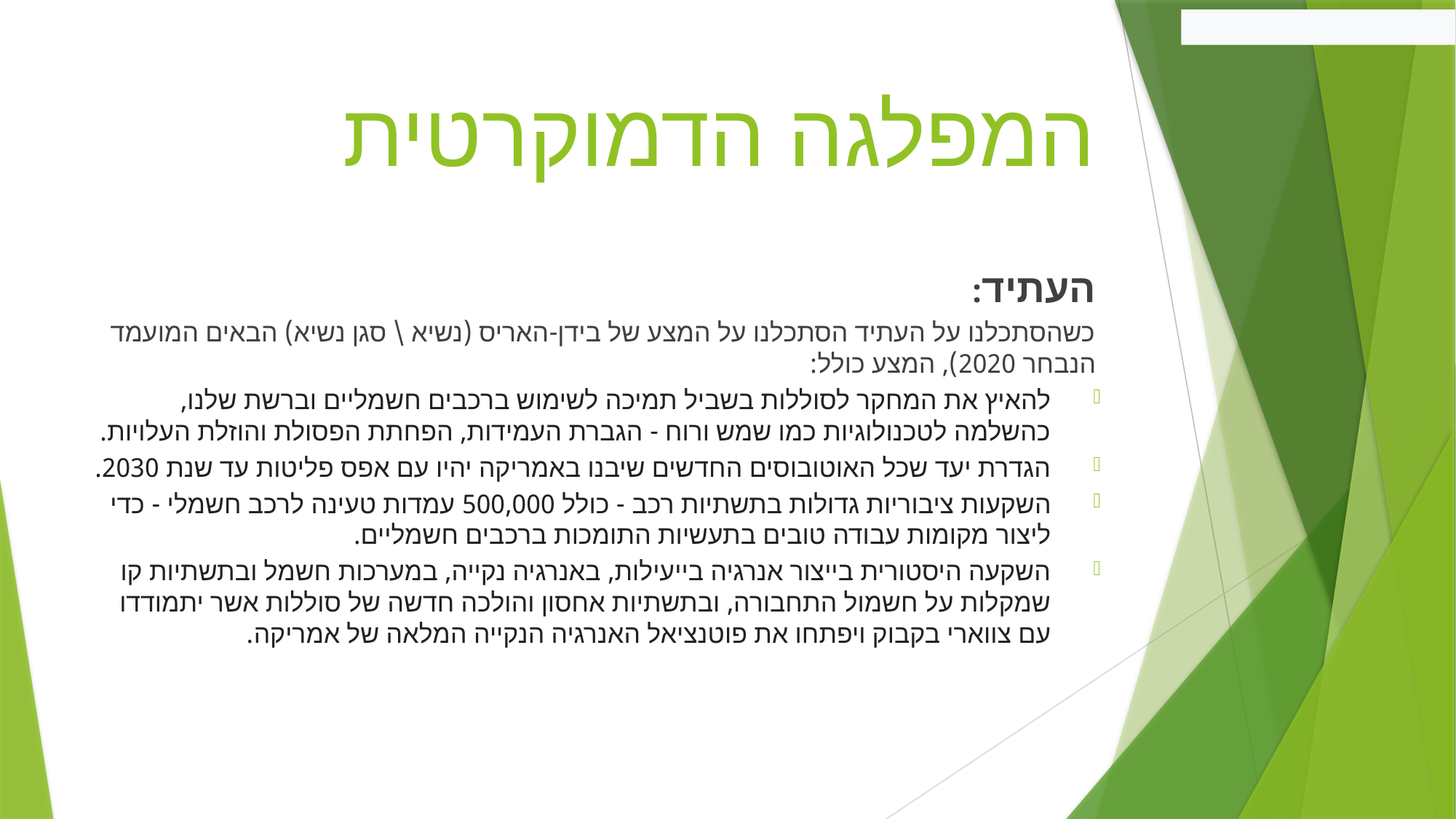

# המפלגה הדמוקרטית
העתיד:
כשהסתכלנו על העתיד הסתכלנו על המצע של בידן-האריס (נשיא \ סגן נשיא) הבאים המועמד הנבחר 2020), המצע כולל:
להאיץ את המחקר לסוללות בשביל תמיכה לשימוש ברכבים חשמליים וברשת שלנו, כהשלמה לטכנולוגיות כמו שמש ורוח - הגברת העמידות, הפחתת הפסולת והוזלת העלויות.
הגדרת יעד שכל האוטובוסים החדשים שיבנו באמריקה יהיו עם אפס פליטות עד שנת 2030.
השקעות ציבוריות גדולות בתשתיות רכב - כולל 500,000 עמדות טעינה לרכב חשמלי - כדי ליצור מקומות עבודה טובים בתעשיות התומכות ברכבים חשמליים.
השקעה היסטורית בייצור אנרגיה בייעילות, באנרגיה נקייה, במערכות חשמל ובתשתיות קו שמקלות על חשמול התחבורה, ובתשתיות אחסון והולכה חדשה של סוללות אשר יתמודדו עם צווארי בקבוק ויפתחו את פוטנציאל האנרגיה הנקייה המלאה של אמריקה.